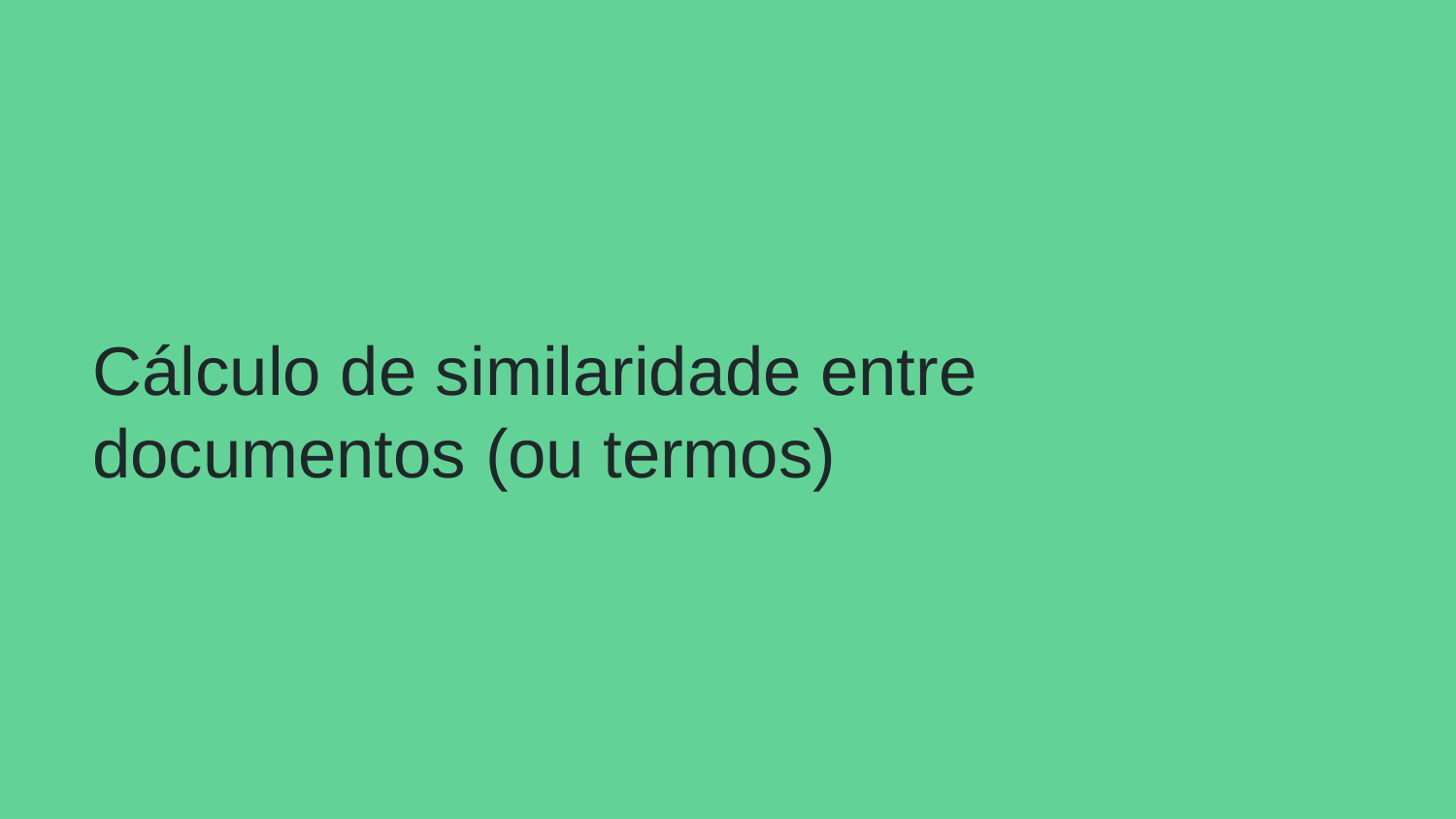

# Cálculo de similaridade entre documentos (ou termos)